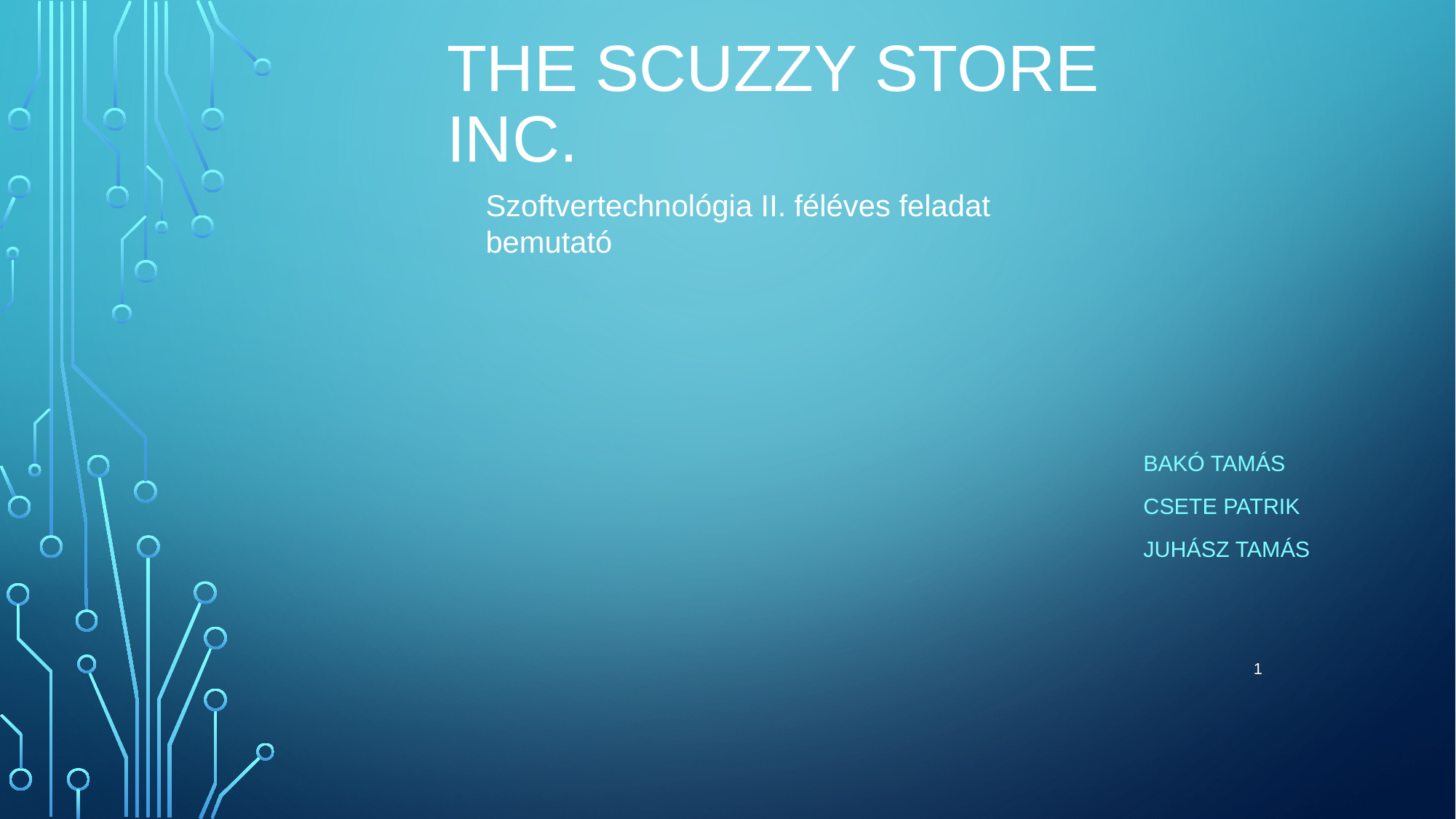

# The Scuzzy Store inc.
Szoftvertechnológia II. féléves feladat bemutató
Bakó Tamás
Csete Patrik
Juhász Tamás
1